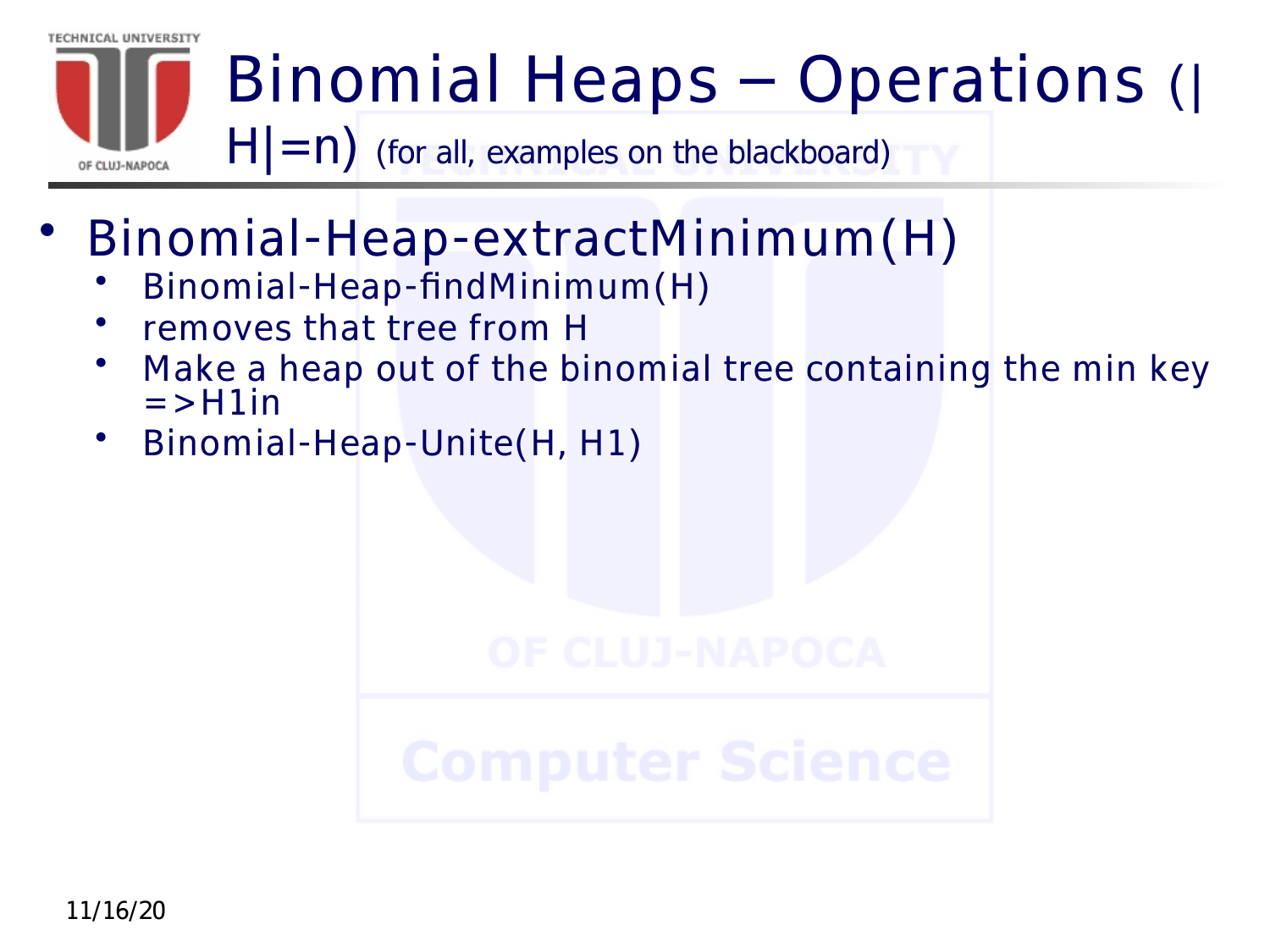

# Binomial Heaps – Operations (|H|=n) (for all, examples on the blackboard)
Binomial-Heap-extractMinimum(H)
Binomial-Heap-findMinimum(H)
removes that tree from H
Make a heap out of the binomial tree containing the min key =>H1in
Binomial-Heap-Unite(H, H1)

11/16/20